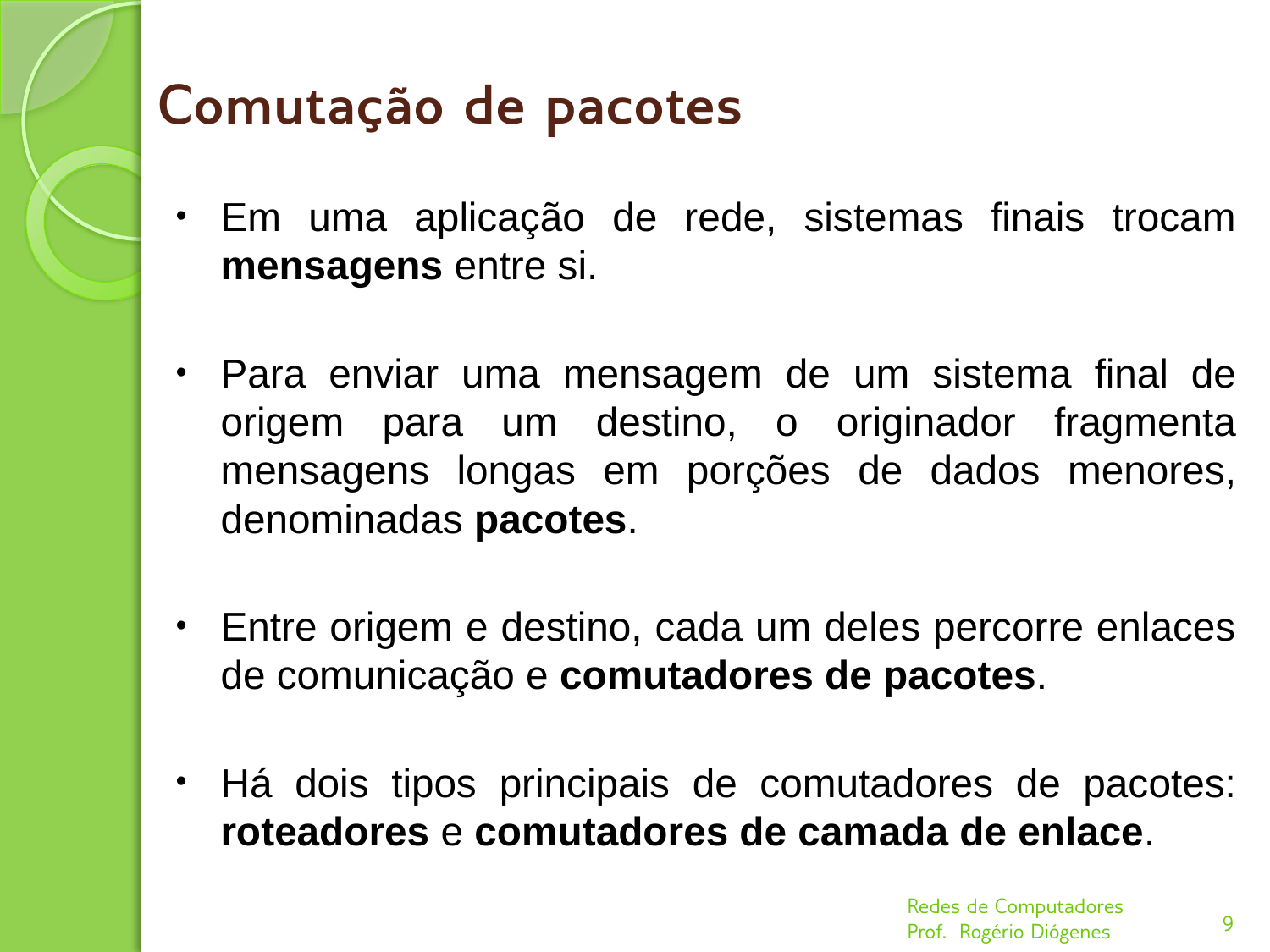

# Comutação de pacotes
Em uma aplicação de rede, sistemas finais trocam mensagens entre si.

Para enviar uma mensagem de um sistema final de origem para um destino, o originador fragmenta mensagens longas em porções de dados menores, denominadas pacotes.

Entre origem e destino, cada um deles percorre enlaces de comunicação e comutadores de pacotes.

Há dois tipos principais de comutadores de pacotes: roteadores e comutadores de camada de enlace.

9
Redes de Computadores
Prof.  Rogério Diógenes